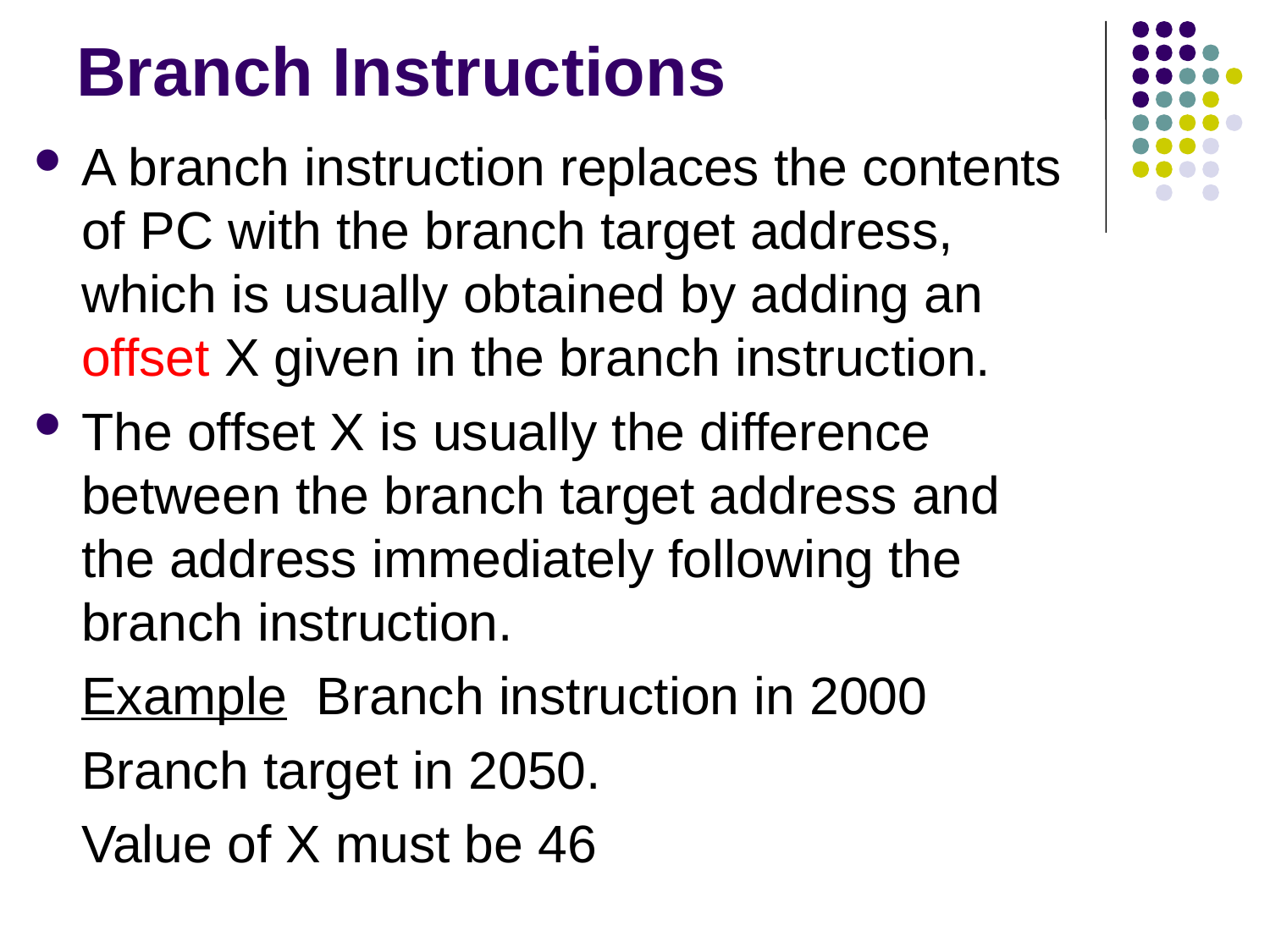

# Branch Instructions
A branch instruction replaces the contents of PC with the branch target address, which is usually obtained by adding an offset X given in the branch instruction.
The offset X is usually the difference between the branch target address and the address immediately following the branch instruction.
	Example  Branch instruction in 2000
	Branch target in 2050.
	Value of X must be 46